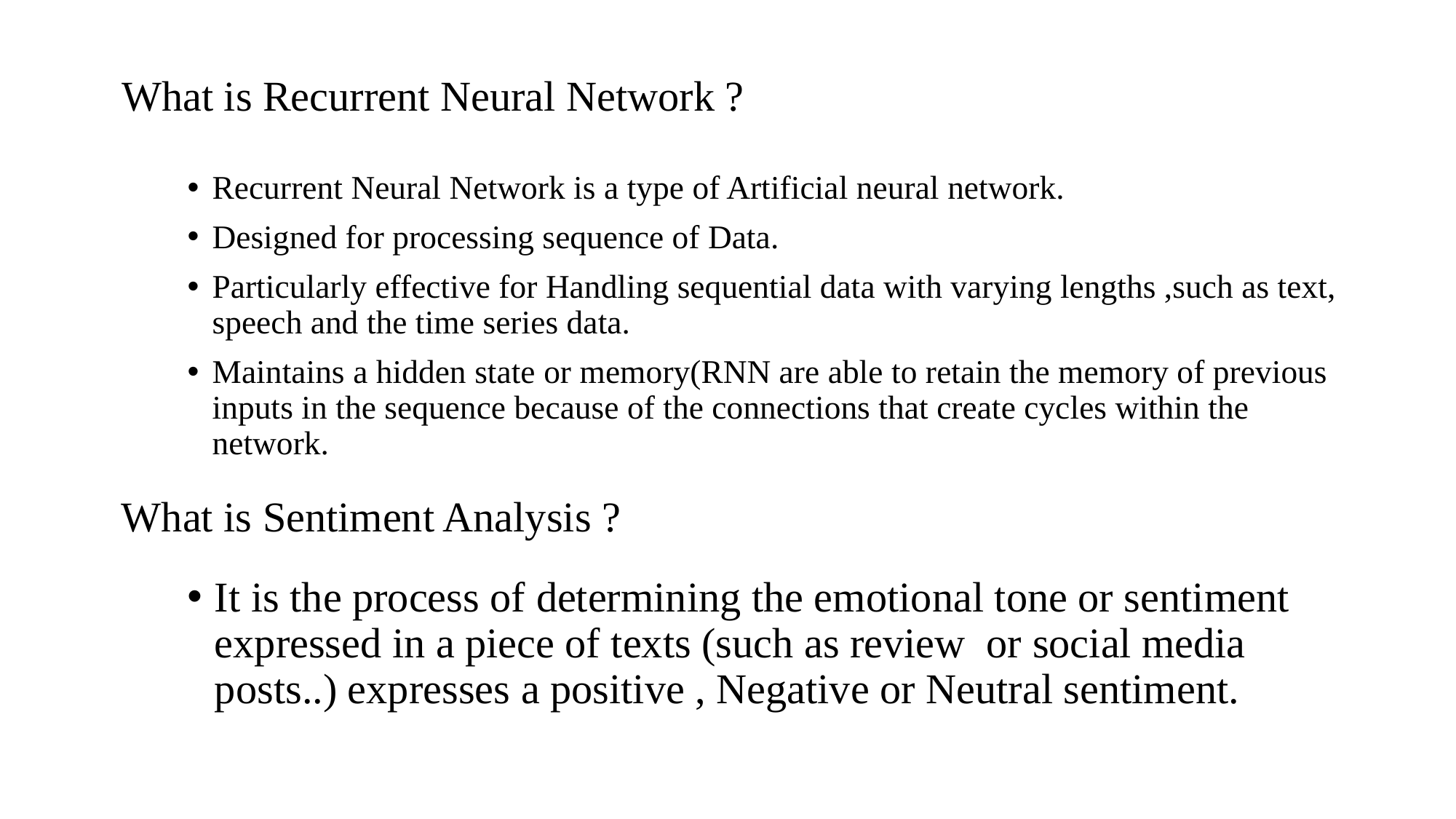

# What is Recurrent Neural Network ?
Recurrent Neural Network is a type of Artificial neural network.
Designed for processing sequence of Data.
Particularly effective for Handling sequential data with varying lengths ,such as text, speech and the time series data.
Maintains a hidden state or memory(RNN are able to retain the memory of previous inputs in the sequence because of the connections that create cycles within the network.

 What is Sentiment Analysis ?
It is the process of determining the emotional tone or sentiment expressed in a piece of texts (such as review  or social media posts..) expresses a positive , Negative or Neutral sentiment.